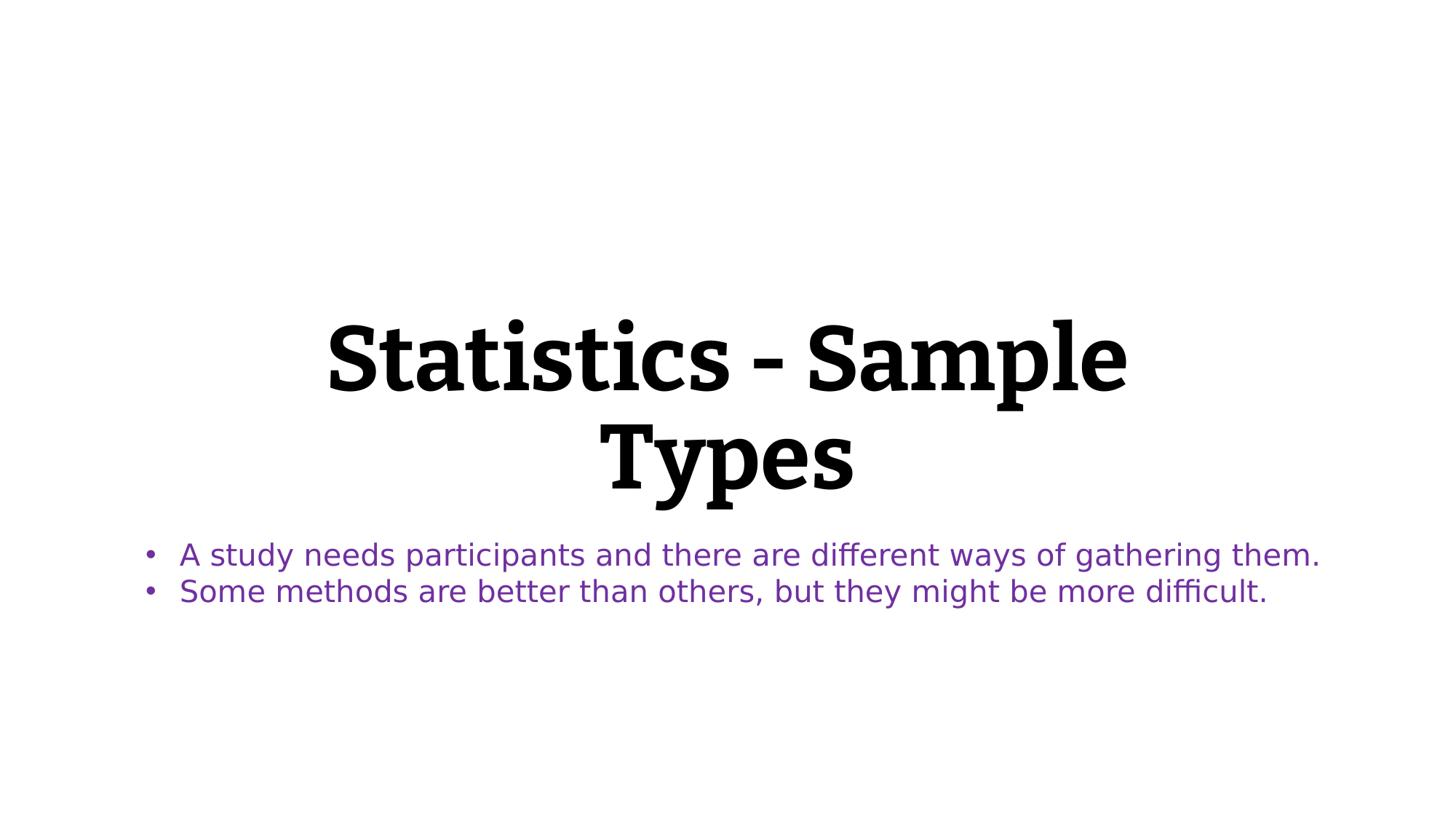

# Statistics - Sample Types
A study needs participants and there are different ways of gathering them.
Some methods are better than others, but they might be more difficult.